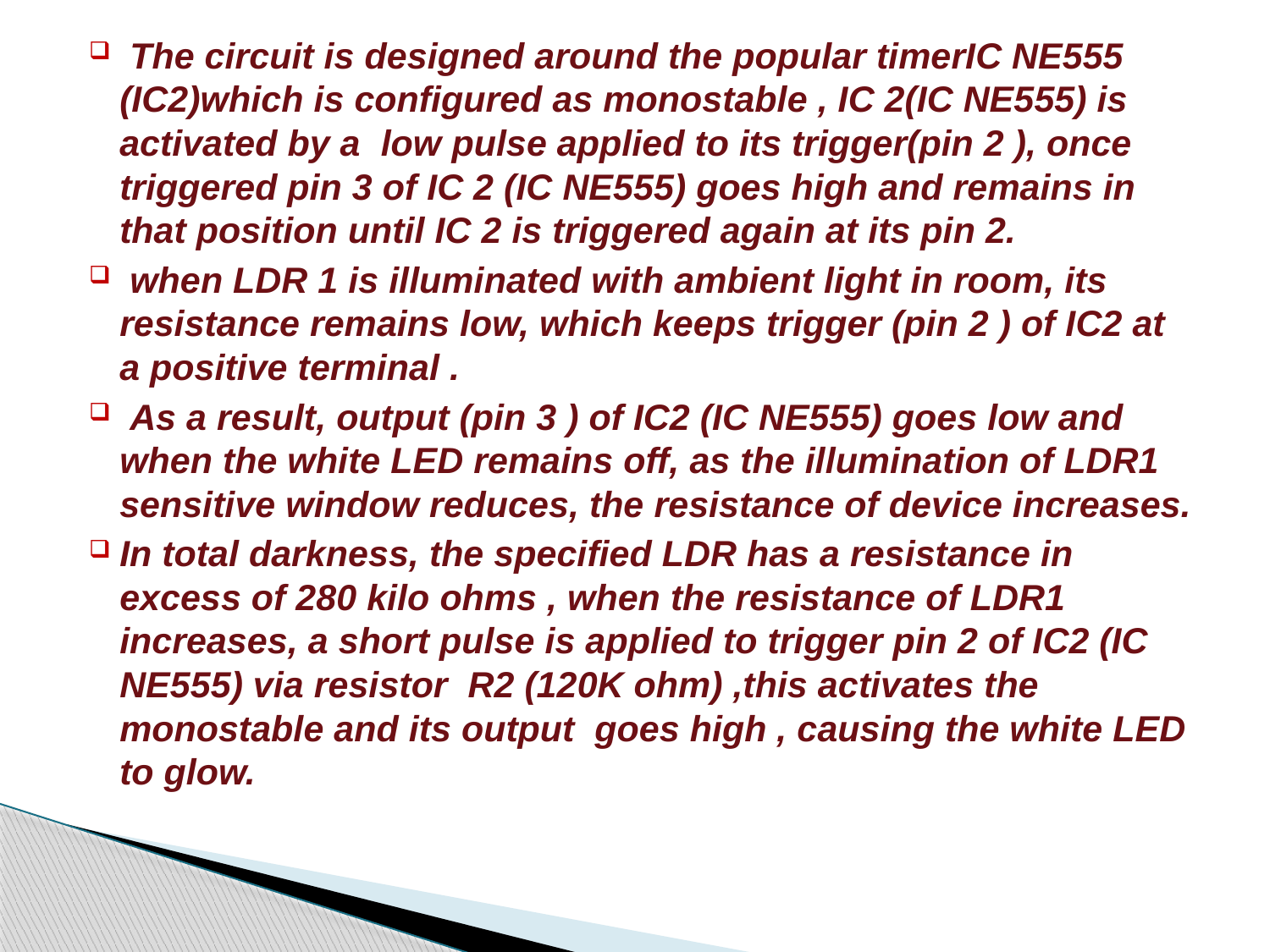

The circuit is designed around the popular timerIC NE555 (IC2)which is configured as monostable , IC 2(IC NE555) is activated by a  low pulse applied to its trigger(pin 2 ), once triggered pin 3 of IC 2 (IC NE555) goes high and remains in that position until IC 2 is triggered again at its pin 2.
 when LDR 1 is illuminated with ambient light in room, its resistance remains low, which keeps trigger (pin 2 ) of IC2 at a positive terminal .
 As a result, output (pin 3 ) of IC2 (IC NE555) goes low and when the white LED remains off, as the illumination of LDR1 sensitive window reduces, the resistance of device increases.
In total darkness, the specified LDR has a resistance in excess of 280 kilo ohms , when the resistance of LDR1 increases, a short pulse is applied to trigger pin 2 of IC2 (IC NE555) via resistor  R2 (120K ohm) ,this activates the monostable and its output  goes high , causing the white LED to glow.